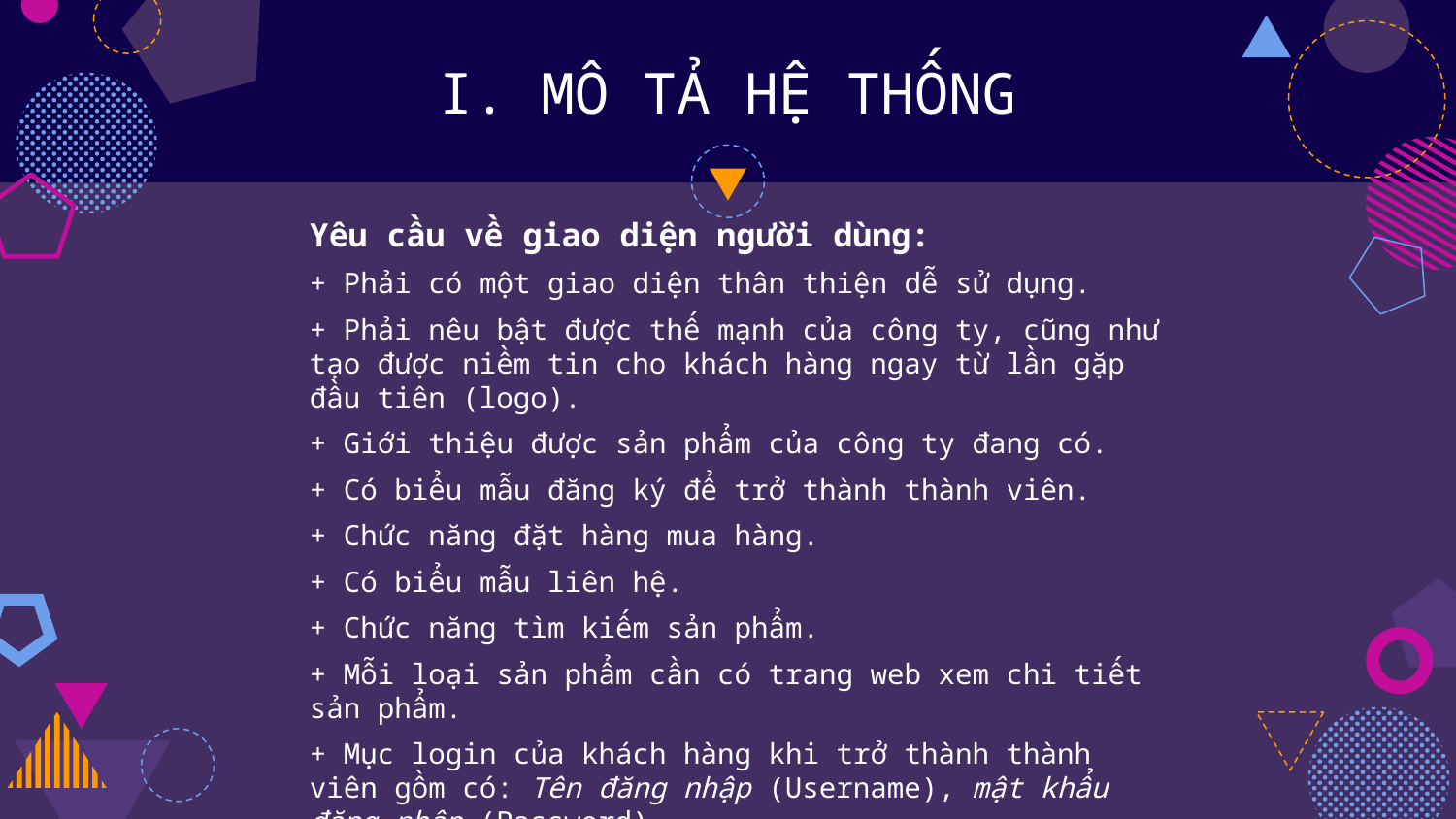

# I. MÔ TẢ HỆ THỐNG
Yêu cầu về giao diện người dùng:
+ Phải có một giao diện thân thiện dễ sử dụng.
+ Phải nêu bật được thế mạnh của công ty, cũng như tạo được niềm tin cho khách hàng ngay từ lần gặp đầu tiên (logo).
+ Giới thiệu được sản phẩm của công ty đang có.
+ Có biểu mẫu đăng ký để trở thành thành viên.
+ Chức năng đặt hàng mua hàng.
+ Có biểu mẫu liên hệ.
+ Chức năng tìm kiếm sản phẩm.
+ Mỗi loại sản phẩm cần có trang web xem chi tiết sản phẩm.
+ Mục login của khách hàng khi trở thành thành viên gồm có: Tên đăng nhập (Username), mật khẩu đăng nhập (Password).